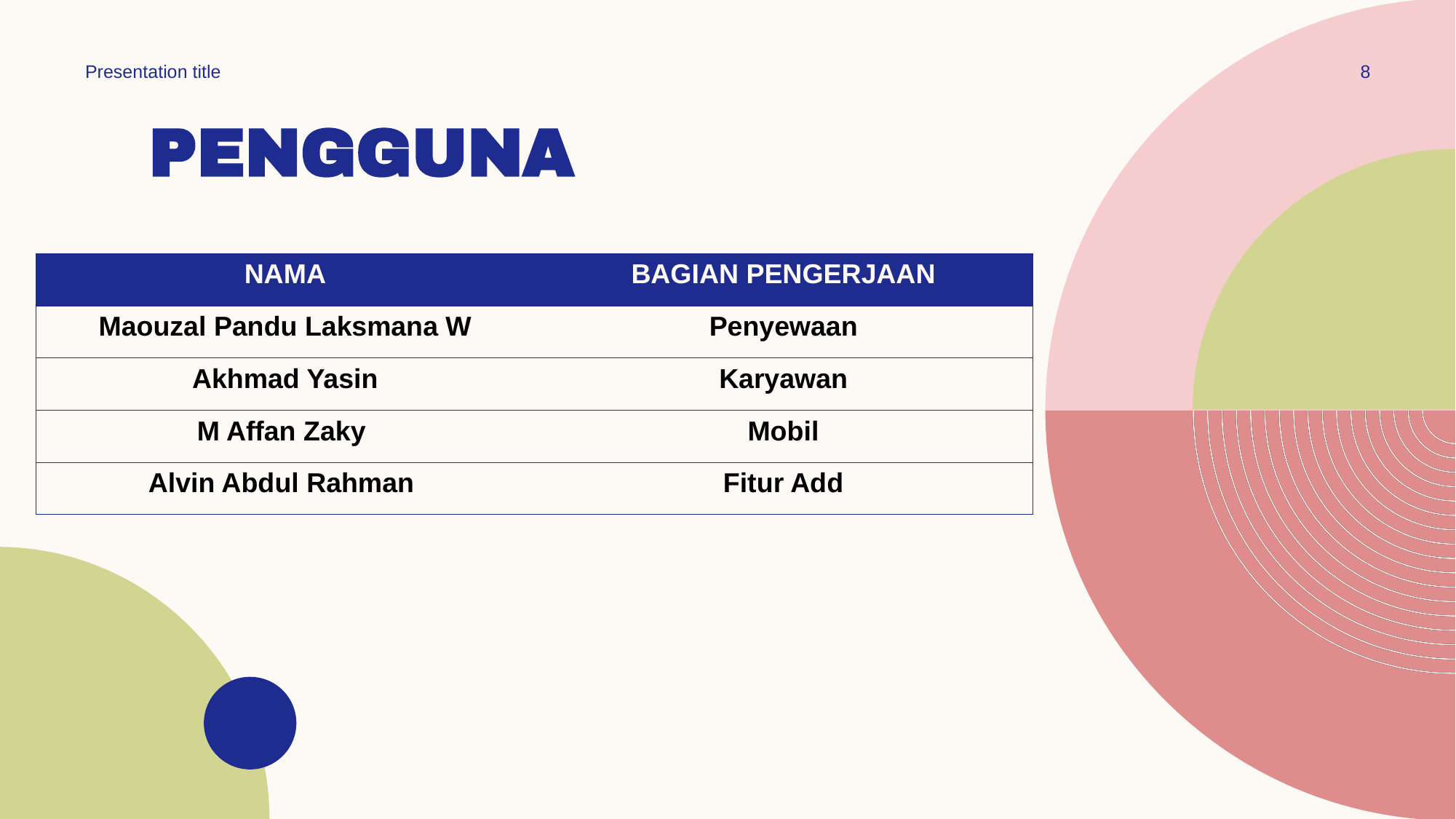

Presentation title
8
# pengguna

| NAMA | BAGIAN PENGERJAAN |
| --- | --- |
| Maouzal Pandu Laksmana W | Penyewaan |
| Akhmad Yasin | Karyawan |
| M Affan Zaky | Mobil |
| Alvin Abdul Rahman | Fitur Add |